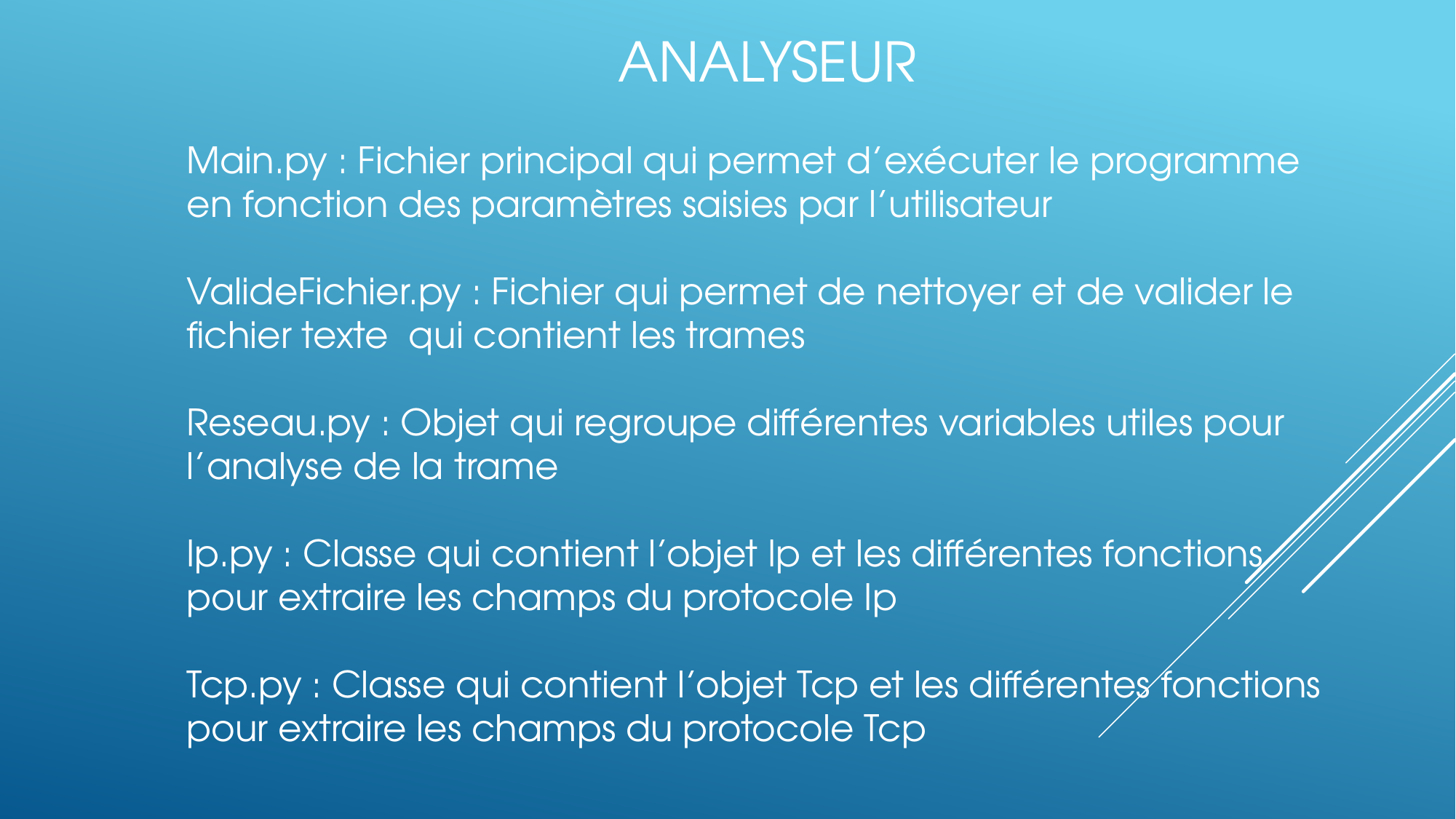

# Analyseur

Main.py : Fichier principal qui permet d’exécuter le programme en fonction des paramètres saisies par l’utilisateur

ValideFichier.py : Fichier qui permet de nettoyer et de valider le fichier texte  qui contient les trames

Reseau.py : Objet qui regroupe différentes variables utiles pour l’analyse de la trame

Ip.py : Classe qui contient l’objet Ip et les différentes fonctions pour extraire les champs du protocole Ip

Tcp.py : Classe qui contient l’objet Tcp et les différentes fonctions pour extraire les champs du protocole Tcp